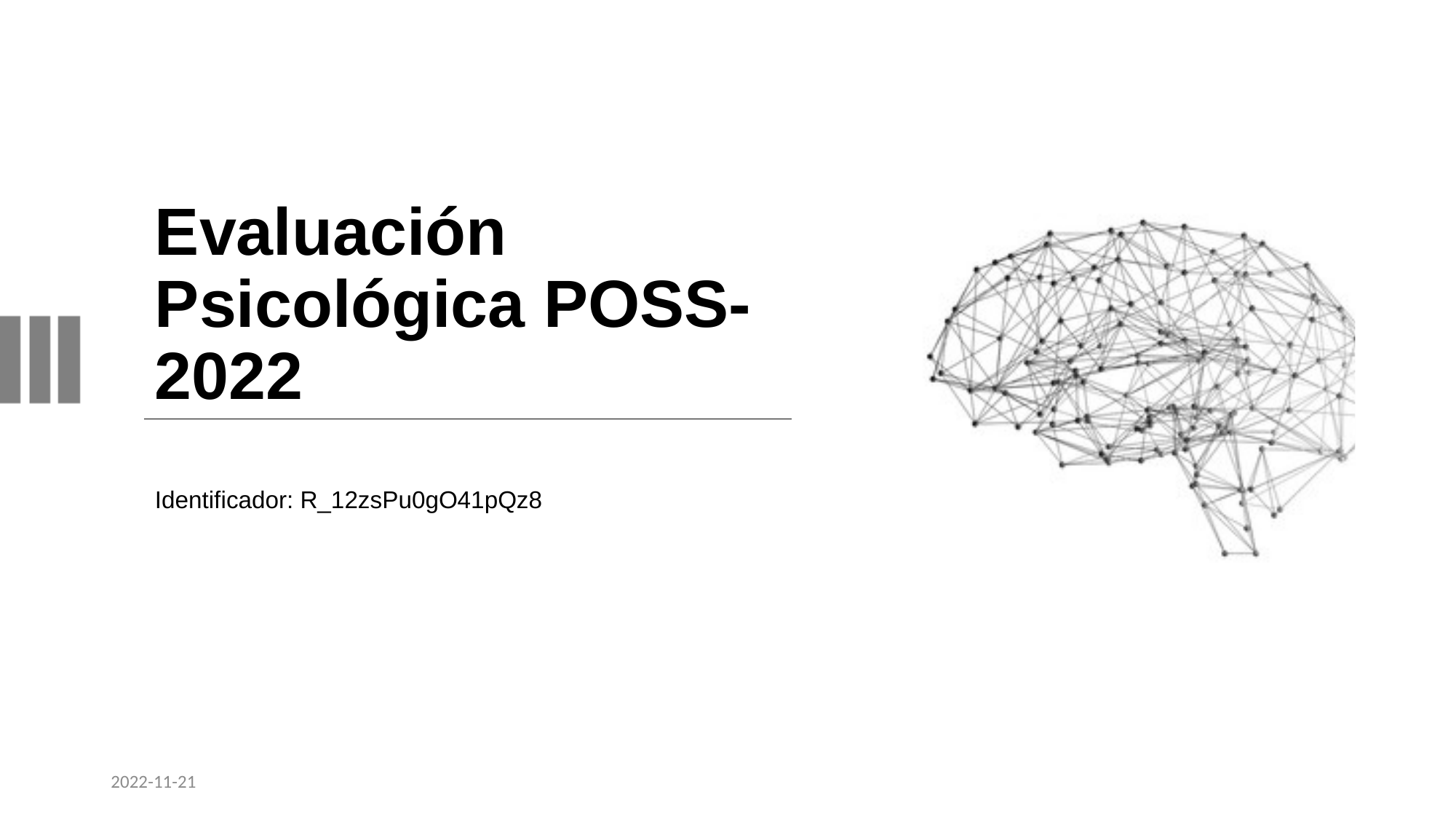

# Evaluación Psicológica POSS-2022
Identificador: R_12zsPu0gO41pQz8
2022-11-21